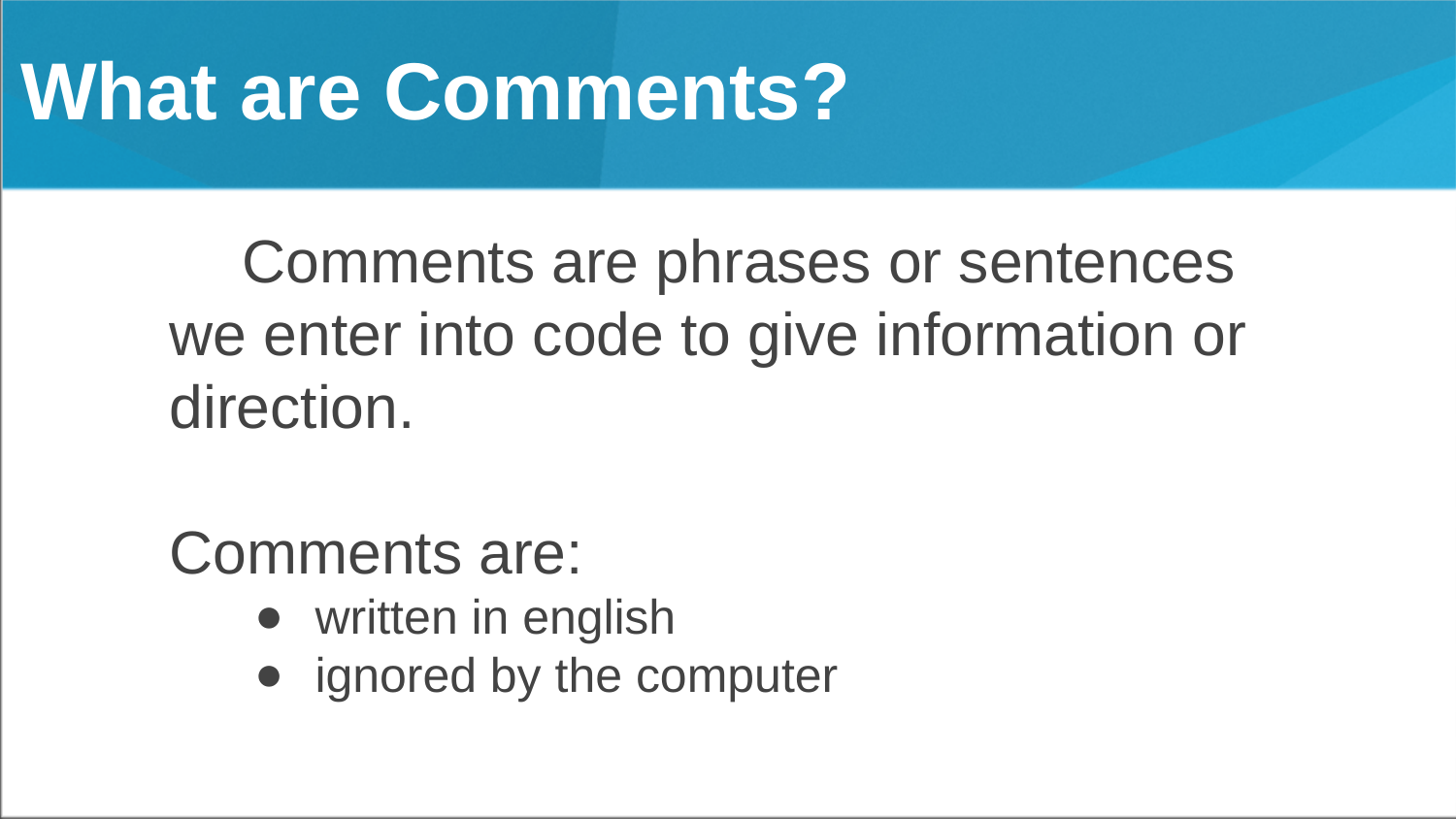

# What are Comments?
Comments are phrases or sentences we enter into code to give information or direction.

Comments are:
written in english
ignored by the computer